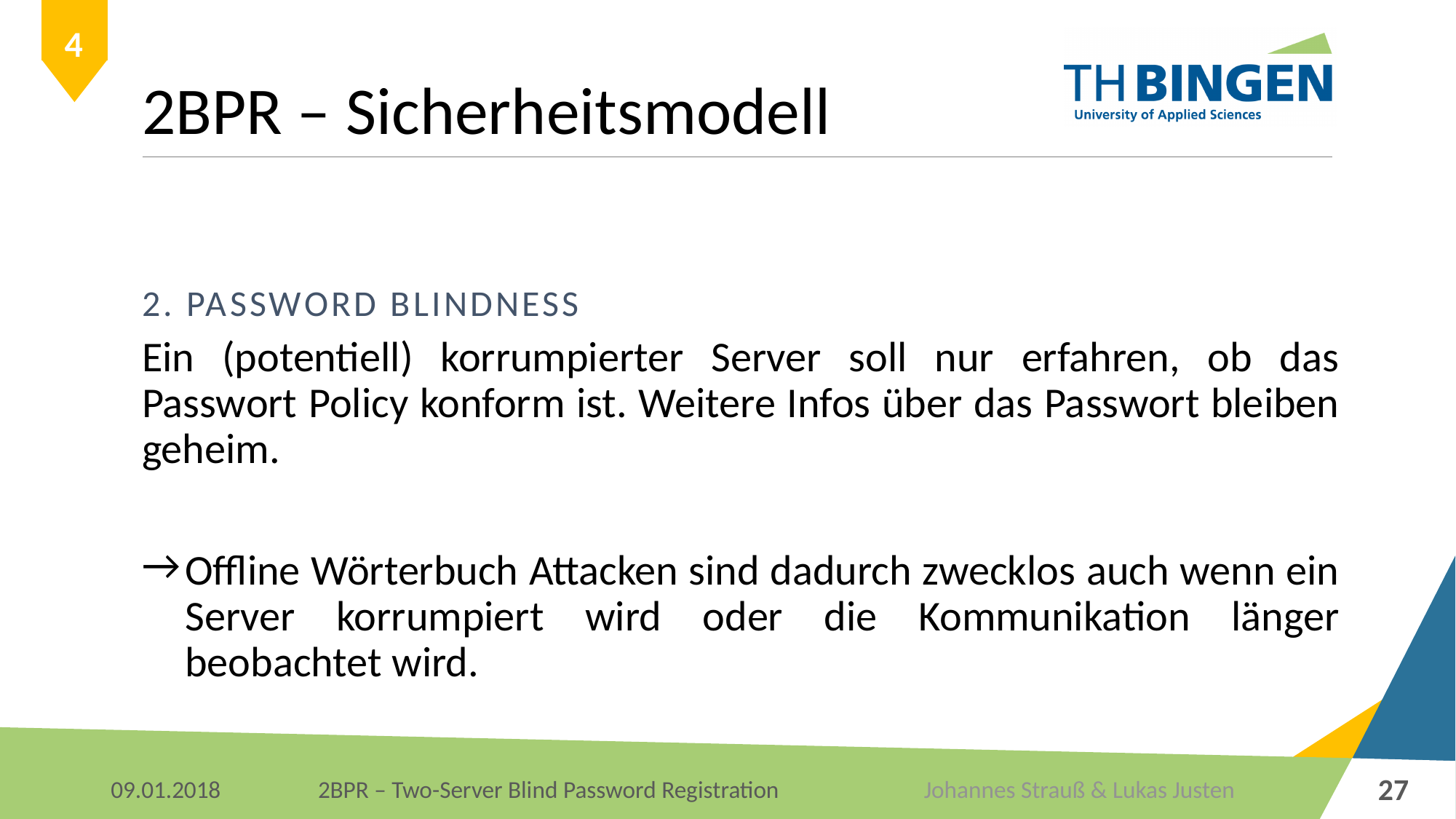

# 2BPR – Sicherheitsmodell
4

2. Password Blindness
Ein (potentiell) korrumpierter Server soll nur erfahren, ob das Passwort Policy konform ist. Weitere Infos über das Passwort bleiben geheim.

Offline Wörterbuch Attacken sind dadurch zwecklos auch wenn ein Server korrumpiert wird oder die Kommunikation länger beobachtet wird.

27
Johannes Strauß & Lukas Justen
09.01.2018